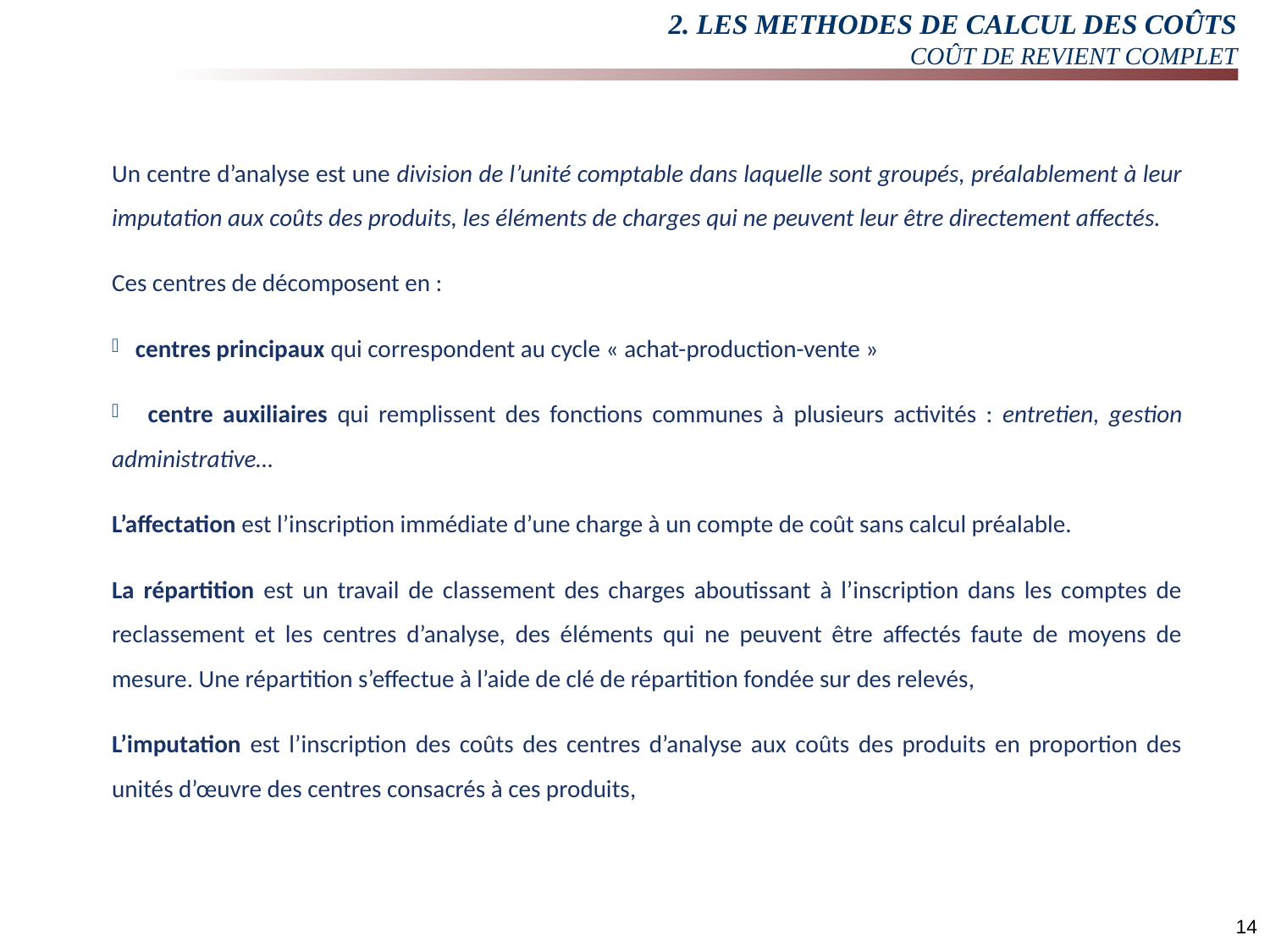

# 2. LES METHODES DE CALCUL DES COÛTS COÛT DE REVIENT COMPLET
Un centre d’analyse est une division de l’unité comptable dans laquelle sont groupés, préalablement à leur imputation aux coûts des produits, les éléments de charges qui ne peuvent leur être directement affectés.
Ces centres de décomposent en :
   centres principaux qui correspondent au cycle « achat-production-vente »
   centre auxiliaires qui remplissent des fonctions communes à plusieurs activités : entretien, gestion administrative…
L’affectation est l’inscription immédiate d’une charge à un compte de coût sans calcul préalable.
La répartition est un travail de classement des charges aboutissant à l’inscription dans les comptes de reclassement et les centres d’analyse, des éléments qui ne peuvent être affectés faute de moyens de mesure. Une répartition s’effectue à l’aide de clé de répartition fondée sur des relevés,
L’imputation est l’inscription des coûts des centres d’analyse aux coûts des produits en proportion des unités d’œuvre des centres consacrés à ces produits,

14